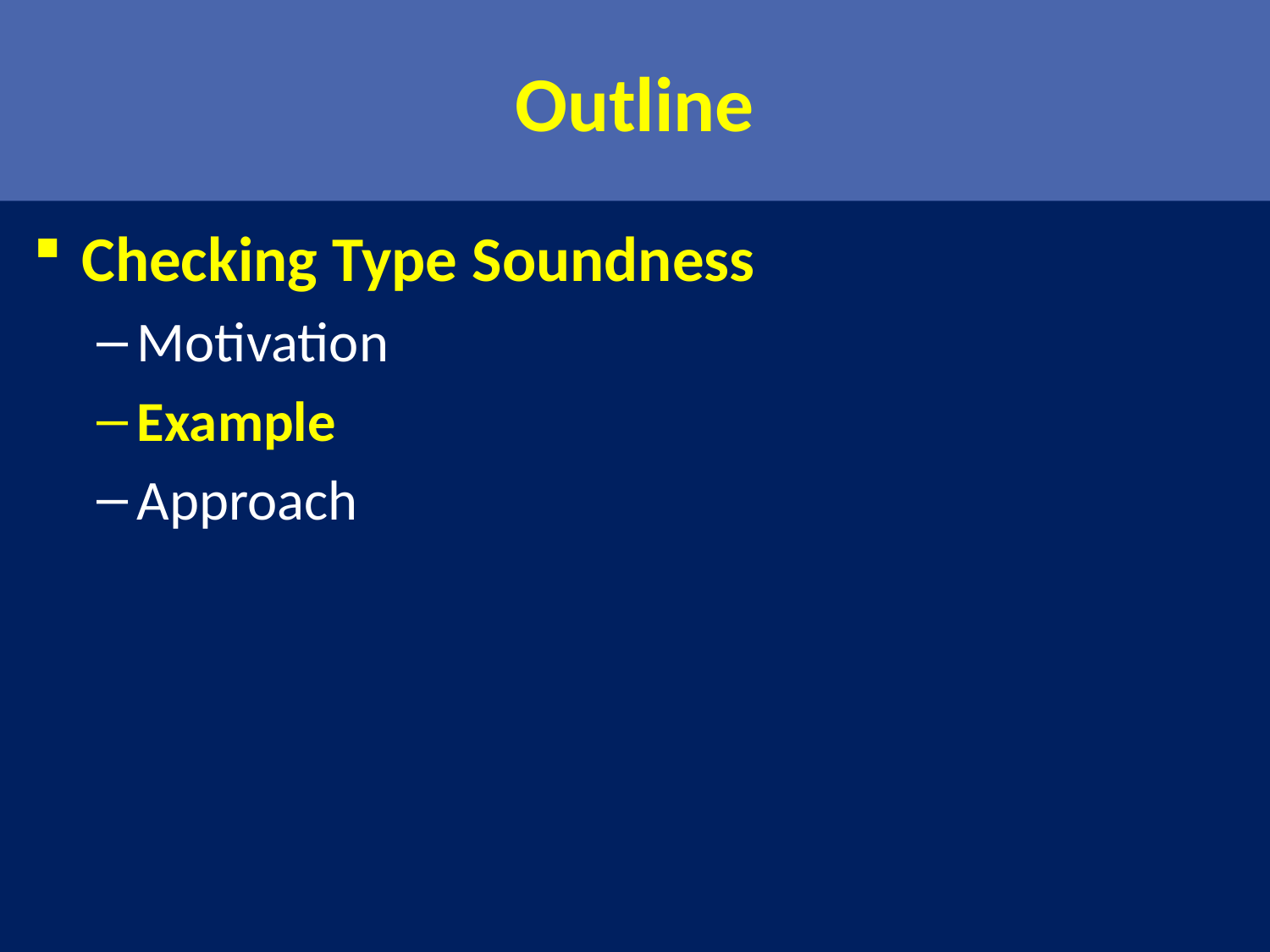

# Outline
Checking Type Soundness
Motivation
Example
Approach